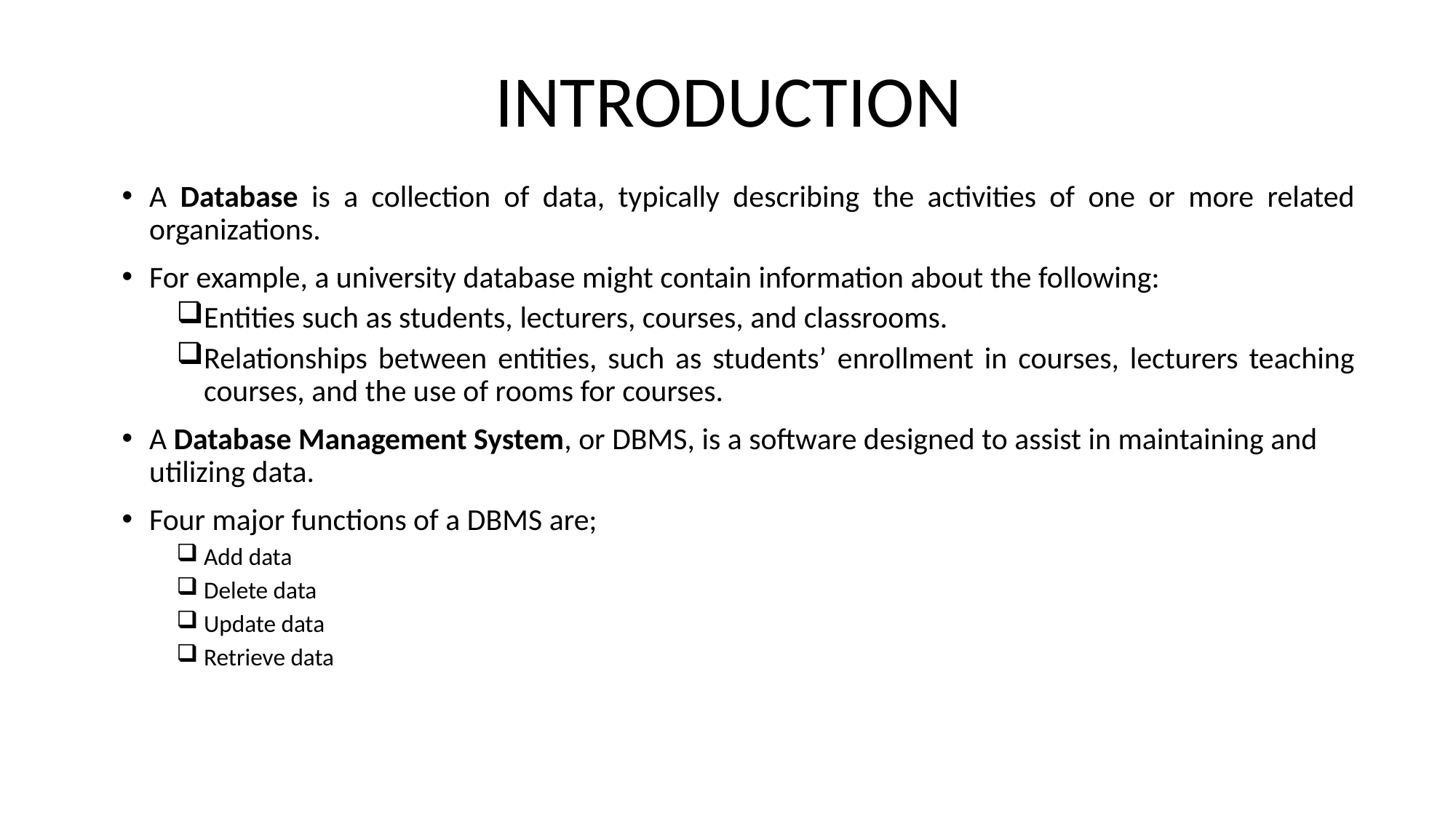

INTRODUCTION
A Database is a collection of data, typically describing the activities of one or more related organizations.
For example, a university database might contain information about the following:
Entities such as students, lecturers, courses, and classrooms.
Relationships between entities, such as students’ enrollment in courses, lecturers teaching courses, and the use of rooms for courses.
A Database Management System, or DBMS, is a software designed to assist in maintaining and utilizing data.
Four major functions of a DBMS are;
Add data
Delete data
Update data
Retrieve data